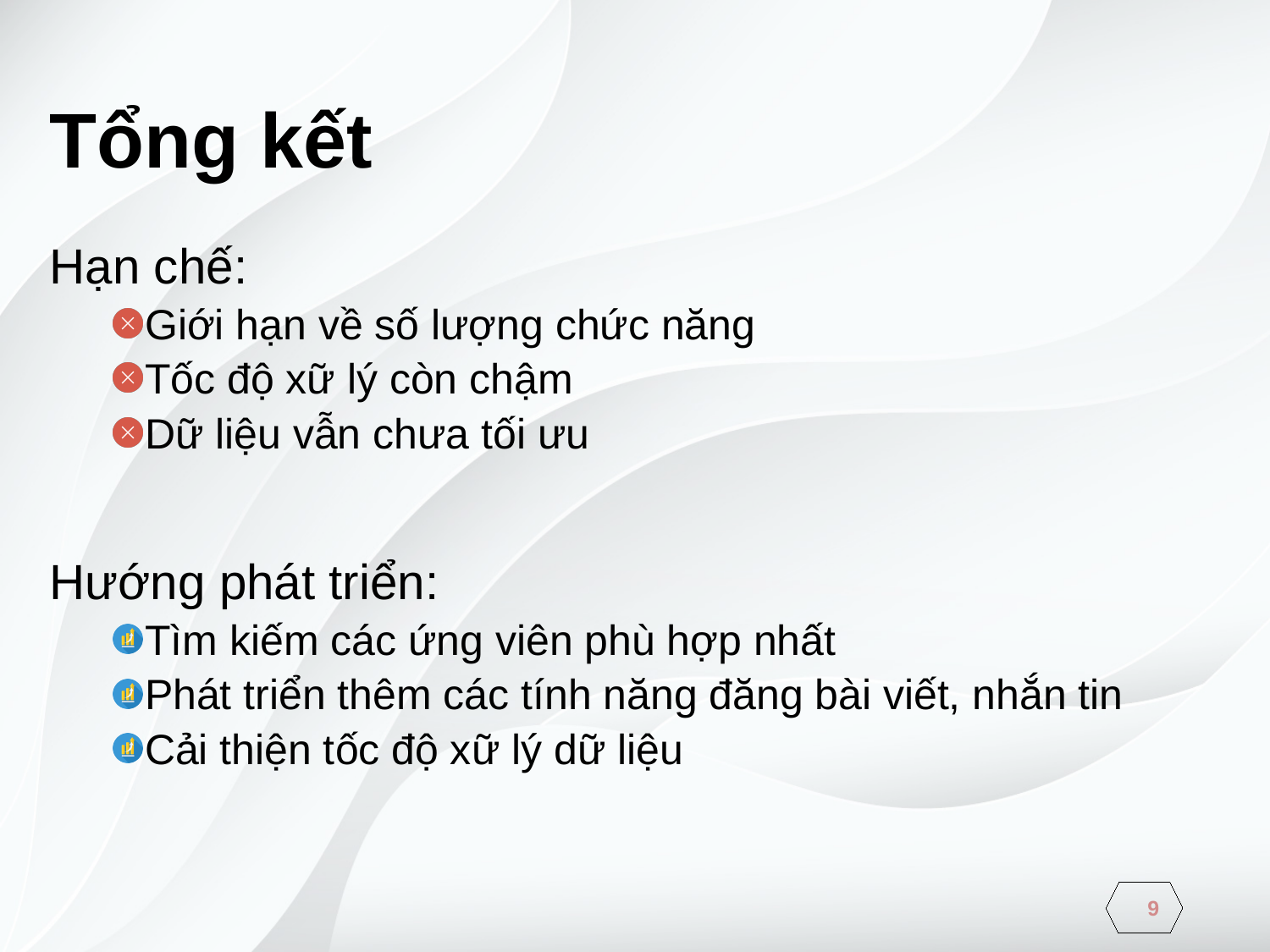

# Tổng kết
Hạn chế:
Giới hạn về số lượng chức năng
Tốc độ xữ lý còn chậm
Dữ liệu vẫn chưa tối ưu

Hướng phát triển:
Tìm kiếm các ứng viên phù hợp nhất
Phát triển thêm các tính năng đăng bài viết, nhắn tin
Cải thiện tốc độ xữ lý dữ liệu

9